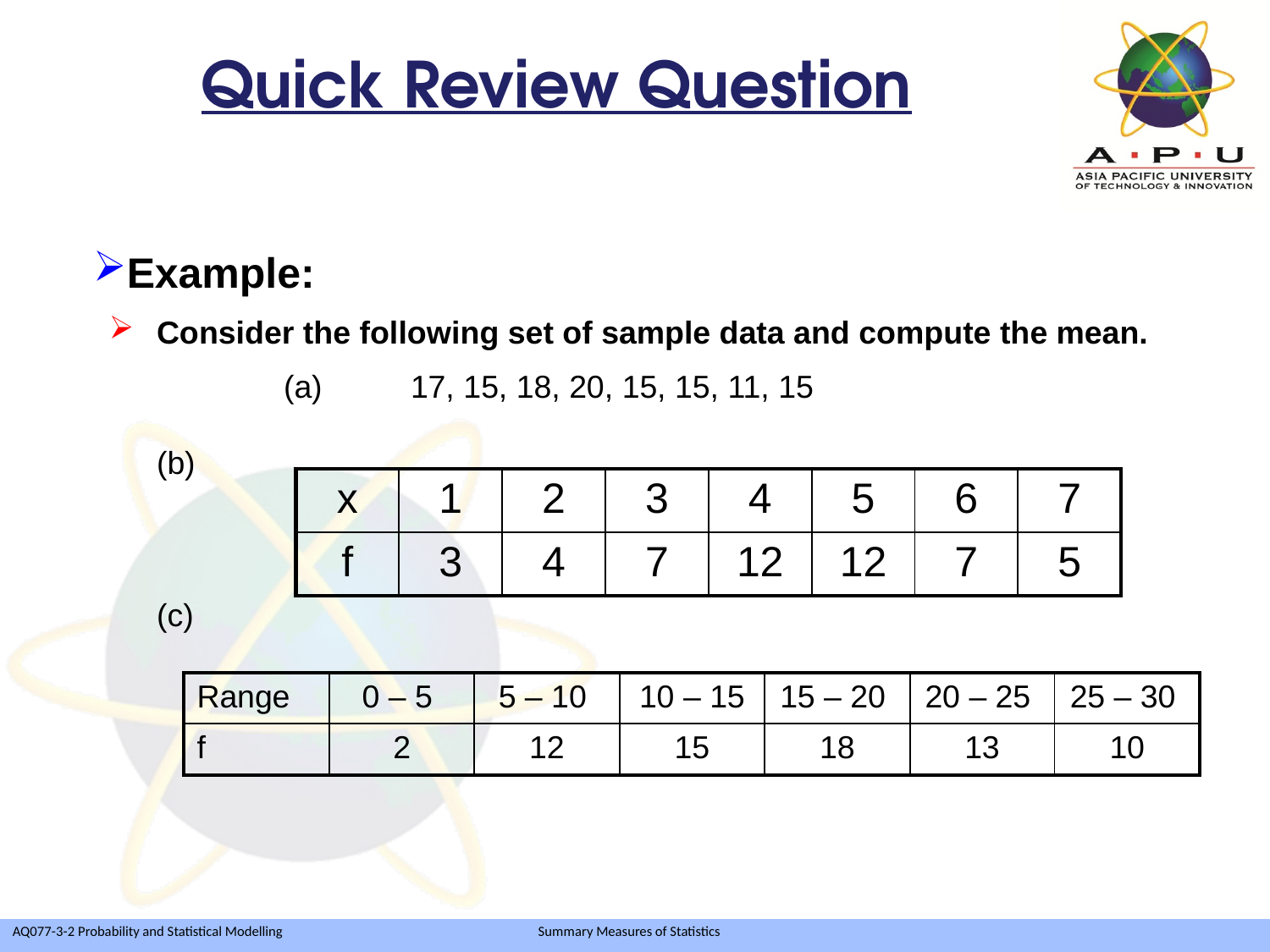

Quick Review Question
Example:
Consider the following set of sample data and compute the mean.
		(a)	17, 15, 18, 20, 15, 15, 11, 15

 	(b)

	(c)

| x | 1 | 2 | 3 | 4 | 5 | 6 | 7 |
| --- | --- | --- | --- | --- | --- | --- | --- |
| f | 3 | 4 | 7 | 12 | 12 | 7 | 5 |
| Range | 0 – 5 | 5 – 10 | 10 – 15 | 15 – 20 | 20 – 25 | 25 – 30 |
| --- | --- | --- | --- | --- | --- | --- |
| f | 2 | 12 | 15 | 18 | 13 | 10 |